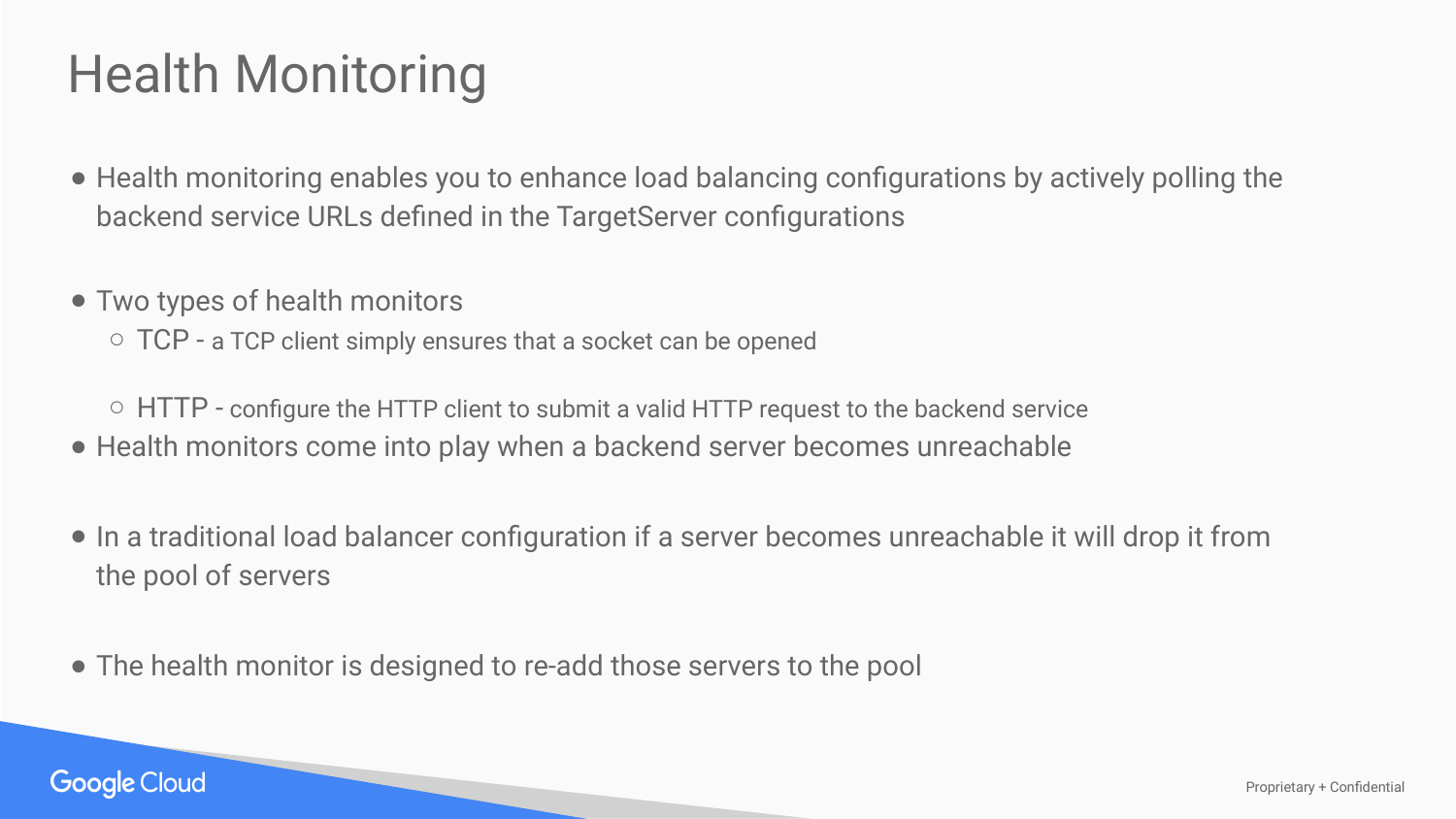

Health Monitoring
Health monitoring enables you to enhance load balancing configurations by actively polling the backend service URLs defined in the TargetServer configurations

Two types of health monitors
TCP - a TCP client simply ensures that a socket can be opened
HTTP - configure the HTTP client to submit a valid HTTP request to the backend service
Health monitors come into play when a backend server becomes unreachable

In a traditional load balancer configuration if a server becomes unreachable it will drop it from the pool of servers

The health monitor is designed to re-add those servers to the pool